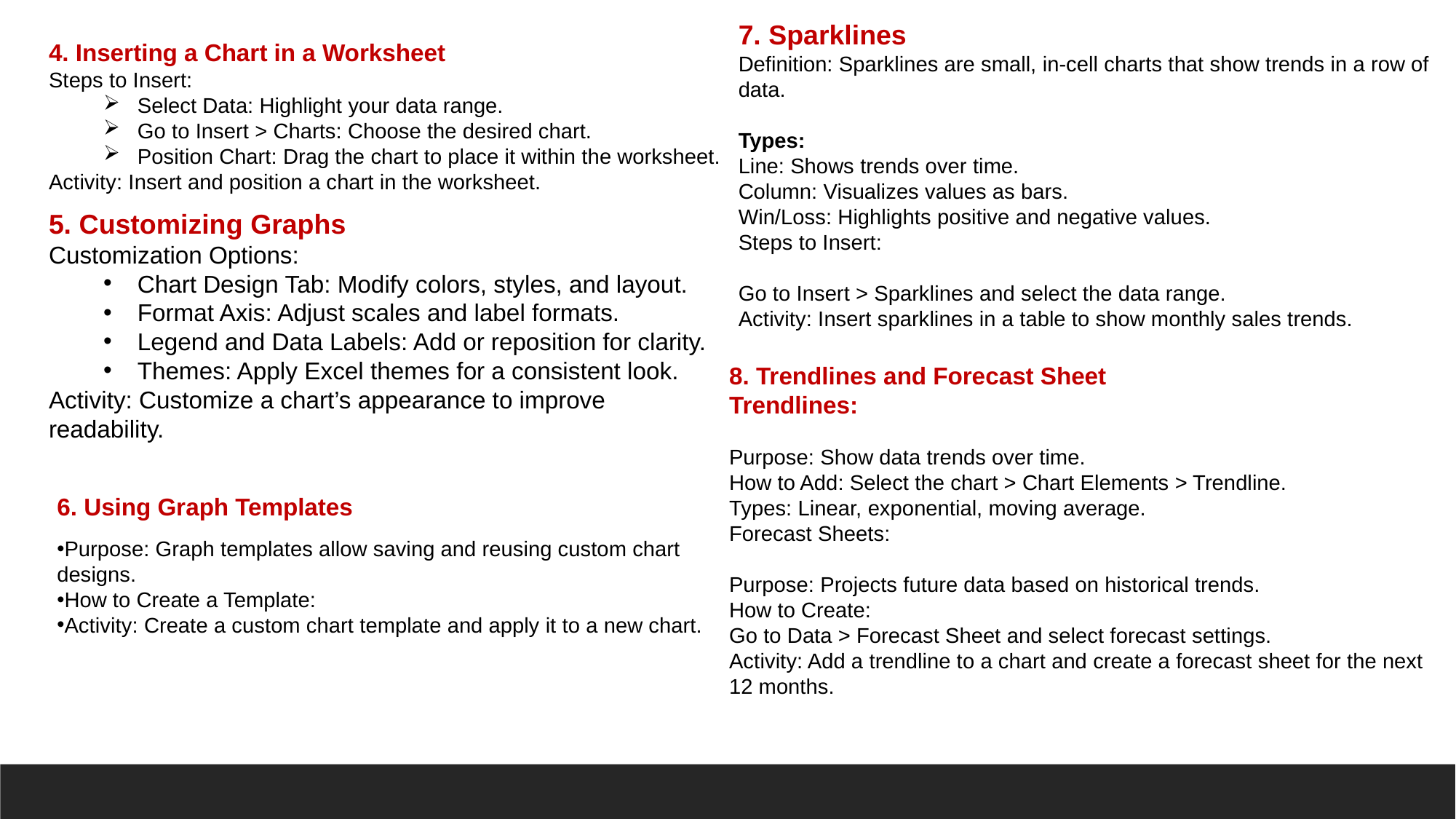

7. Sparklines
Definition: Sparklines are small, in-cell charts that show trends in a row of data.

Types:
Line: Shows trends over time.
Column: Visualizes values as bars.
Win/Loss: Highlights positive and negative values.
Steps to Insert:

Go to Insert > Sparklines and select the data range.
Activity: Insert sparklines in a table to show monthly sales trends.
4. Inserting a Chart in a Worksheet
Steps to Insert:
Select Data: Highlight your data range.
Go to Insert > Charts: Choose the desired chart.
Position Chart: Drag the chart to place it within the worksheet.
Activity: Insert and position a chart in the worksheet.
5. Customizing Graphs
Customization Options:
Chart Design Tab: Modify colors, styles, and layout.
Format Axis: Adjust scales and label formats.
Legend and Data Labels: Add or reposition for clarity.
Themes: Apply Excel themes for a consistent look.
Activity: Customize a chart’s appearance to improve readability.
8. Trendlines and Forecast Sheet
Trendlines:

Purpose: Show data trends over time.
How to Add: Select the chart > Chart Elements > Trendline.
Types: Linear, exponential, moving average.
Forecast Sheets:

Purpose: Projects future data based on historical trends.
How to Create:
Go to Data > Forecast Sheet and select forecast settings.
Activity: Add a trendline to a chart and create a forecast sheet for the next 12 months.
6. Using Graph Templates
Purpose: Graph templates allow saving and reusing custom chart designs.
How to Create a Template:
Activity: Create a custom chart template and apply it to a new chart.